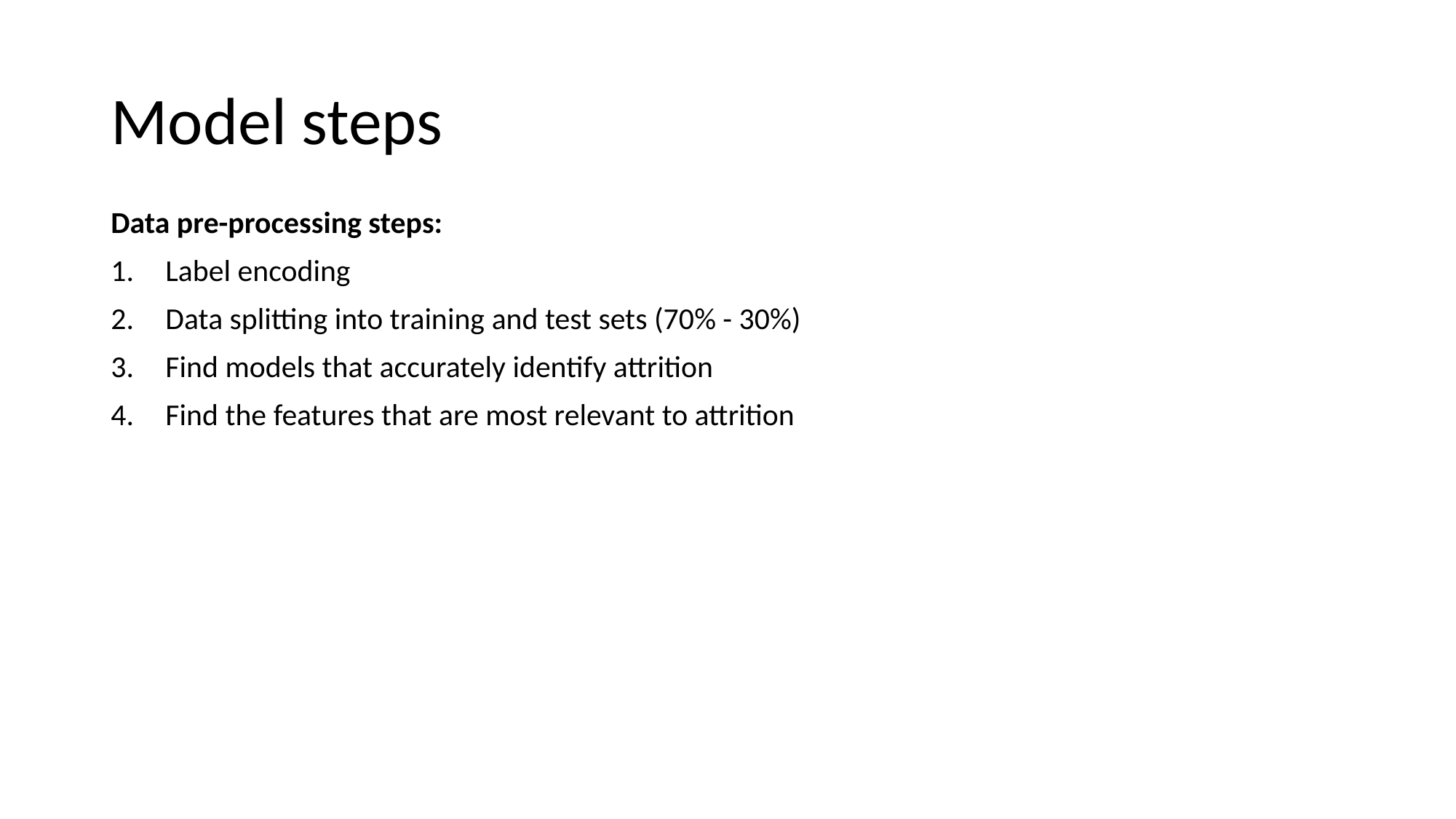

# Model steps
Data pre-processing steps:
Label encoding
Data splitting into training and test sets (70% - 30%)
Find models that accurately identify attrition
Find the features that are most relevant to attrition